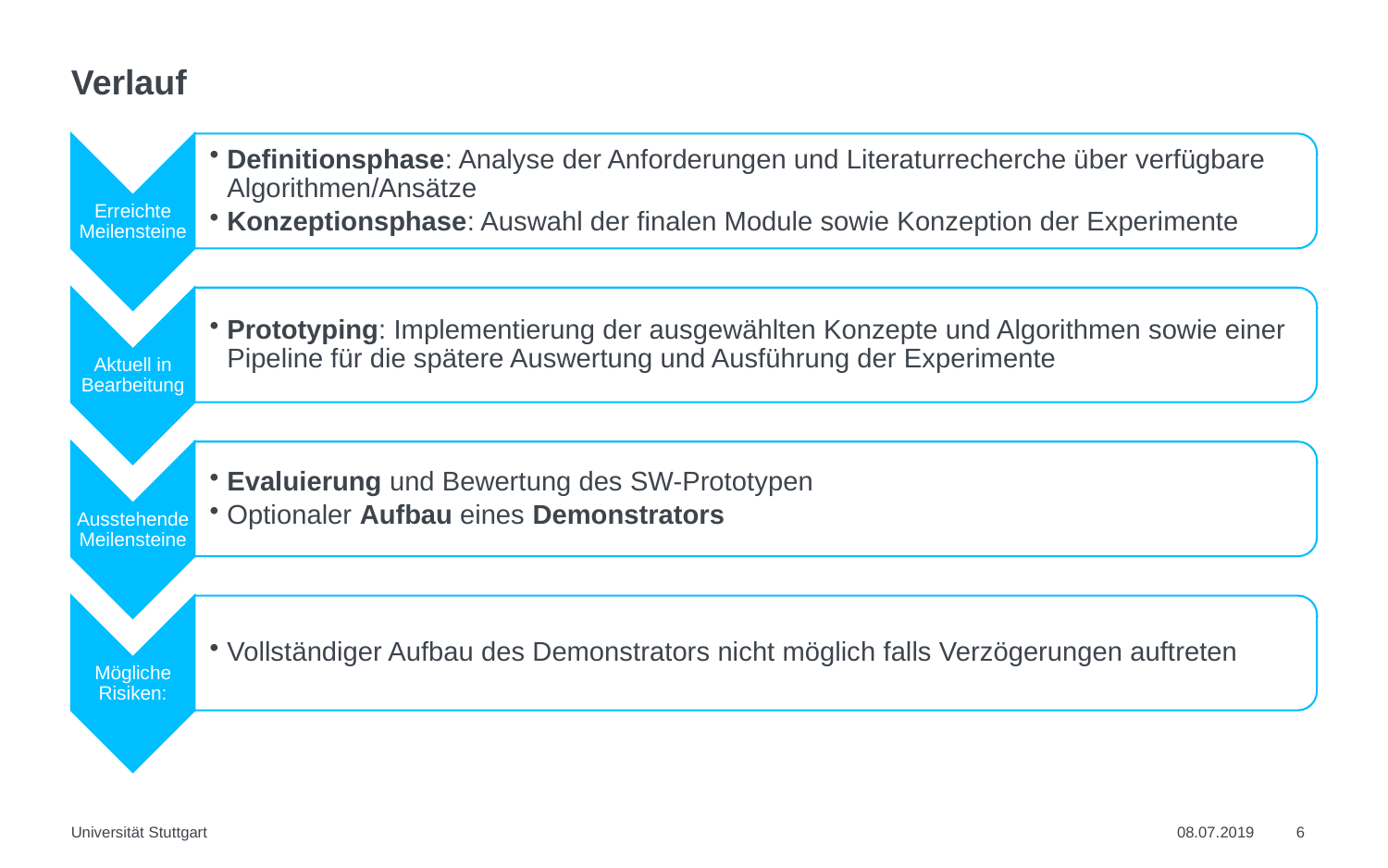

# Verlauf
Erreichte Meilensteine
Definitionsphase: Analyse der Anforderungen und Literaturrecherche über verfügbare Algorithmen/Ansätze
Konzeptionsphase: Auswahl der finalen Module sowie Konzeption der Experimente
Aktuell in Bearbeitung
Prototyping: Implementierung der ausgewählten Konzepte und Algorithmen sowie einer Pipeline für die spätere Auswertung und Ausführung der Experimente
Ausstehende Meilensteine
Evaluierung und Bewertung des SW-Prototypen
Optionaler Aufbau eines Demonstrators
Mögliche Risiken:
Vollständiger Aufbau des Demonstrators nicht möglich falls Verzögerungen auftreten
Universität Stuttgart
08.07.2019
6